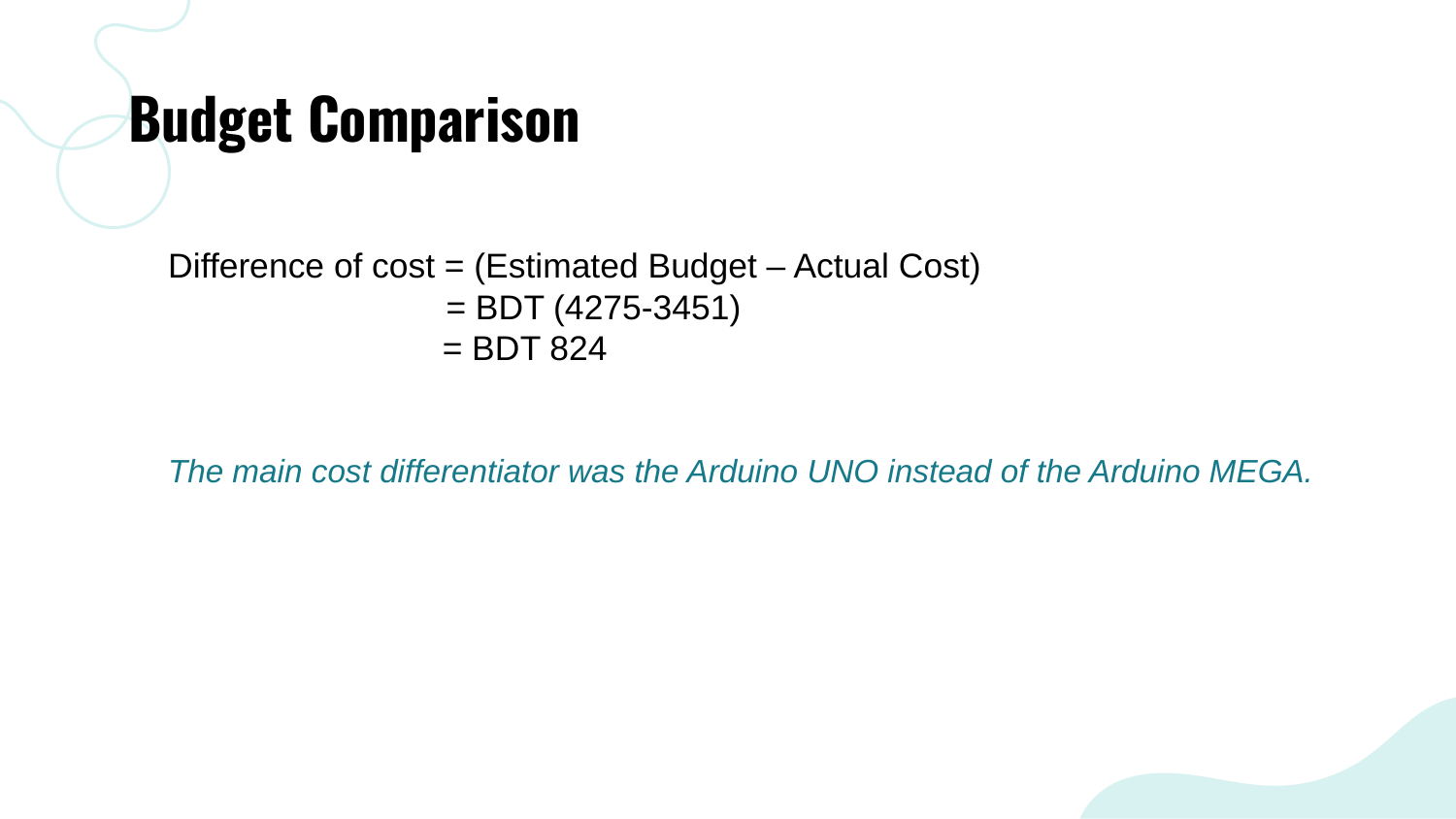

# Budget Comparison
Difference of cost = (Estimated Budget – Actual Cost)
	              = BDT (4275-3451)
                             = BDT 824

The main cost differentiator was the Arduino UNO instead of the Arduino MEGA.